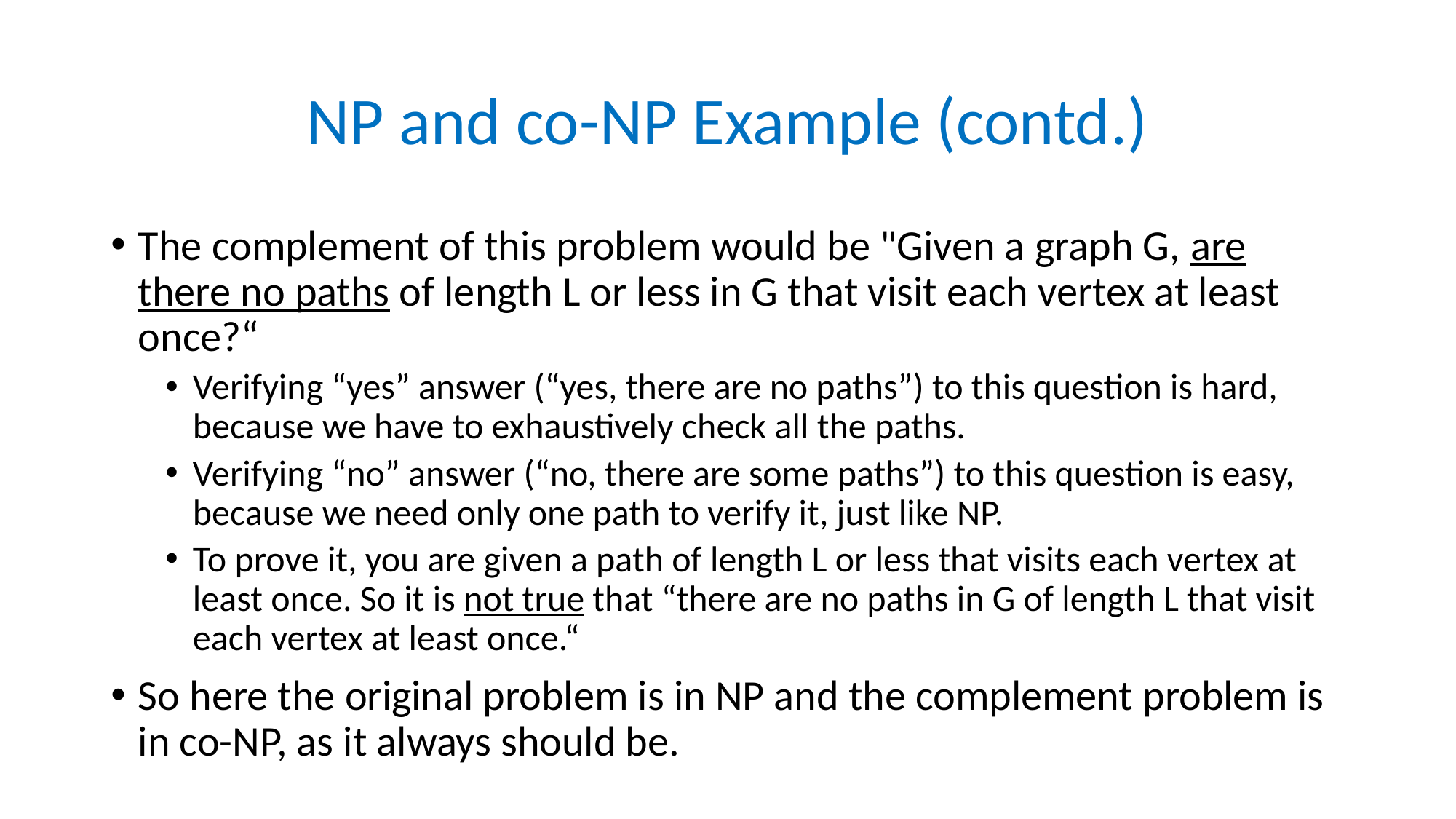

# NP and co-NP Example (contd.)
The complement of this problem would be "Given a graph G, are there no paths of length L or less in G that visit each vertex at least once?“
Verifying “yes” answer (“yes, there are no paths”) to this question is hard, because we have to exhaustively check all the paths.
Verifying “no” answer (“no, there are some paths”) to this question is easy, because we need only one path to verify it, just like NP.
To prove it, you are given a path of length L or less that visits each vertex at least once. So it is not true that “there are no paths in G of length L that visit each vertex at least once.“
So here the original problem is in NP and the complement problem is in co-NP, as it always should be.